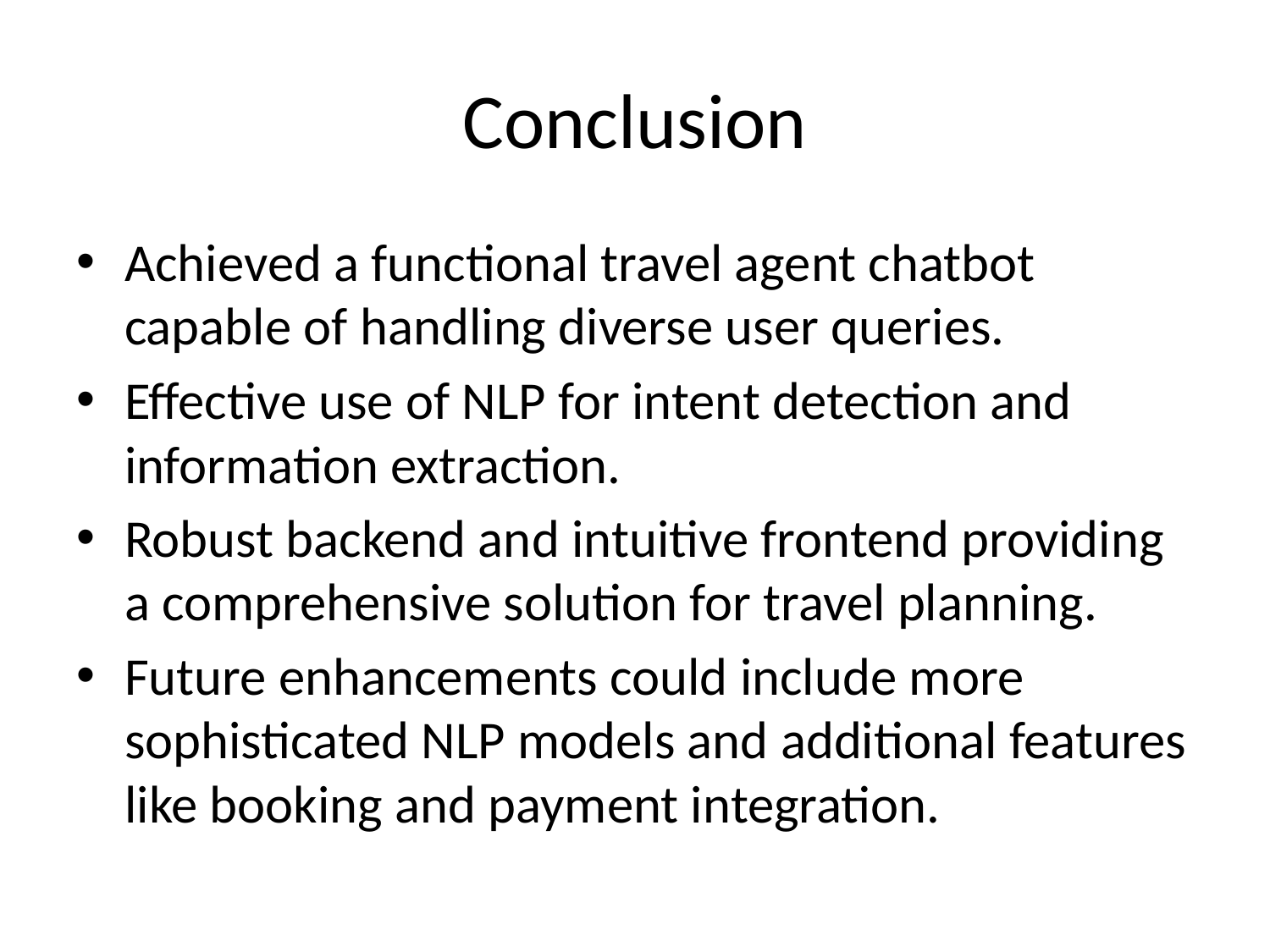

# Conclusion
Achieved a functional travel agent chatbot capable of handling diverse user queries.
Effective use of NLP for intent detection and information extraction.
Robust backend and intuitive frontend providing a comprehensive solution for travel planning.
Future enhancements could include more sophisticated NLP models and additional features like booking and payment integration.